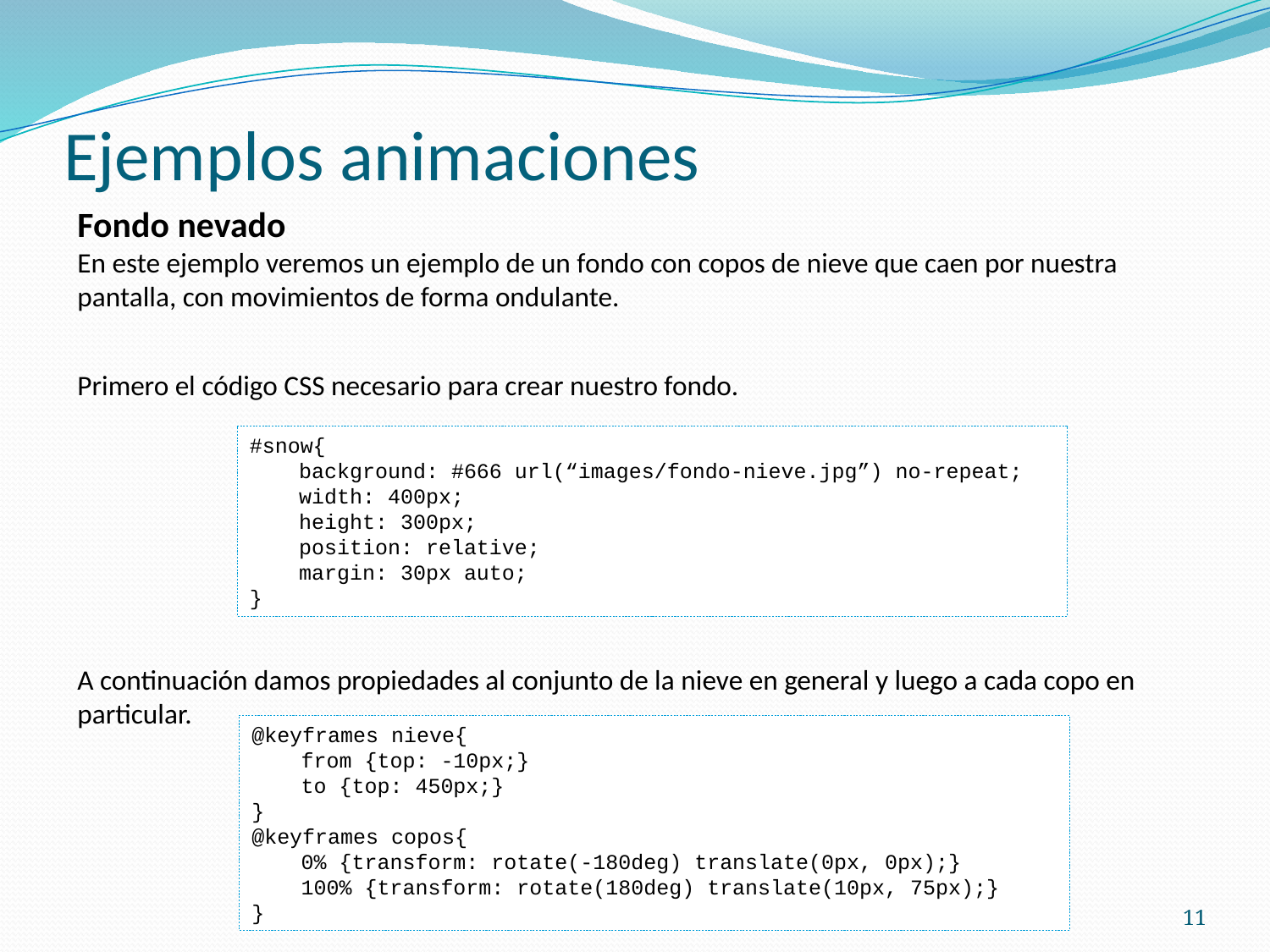

# Ejemplos animaciones
Fondo nevado
En este ejemplo veremos un ejemplo de un fondo con copos de nieve que caen por nuestra pantalla, con movimientos de forma ondulante.

Primero el código CSS necesario para crear nuestro fondo.

A continuación damos propiedades al conjunto de la nieve en general y luego a cada copo en particular.

#snow{
background: #666 url(“images/fondo-nieve.jpg”) no-repeat;
width: 400px;
height: 300px;
position: relative;
margin: 30px auto;
}
@keyframes nieve{
from {top: -10px;}
to {top: 450px;}
}
@keyframes copos{
0% {transform: rotate(-180deg) translate(0px, 0px);}
100% {transform: rotate(180deg) translate(10px, 75px);}
}
11